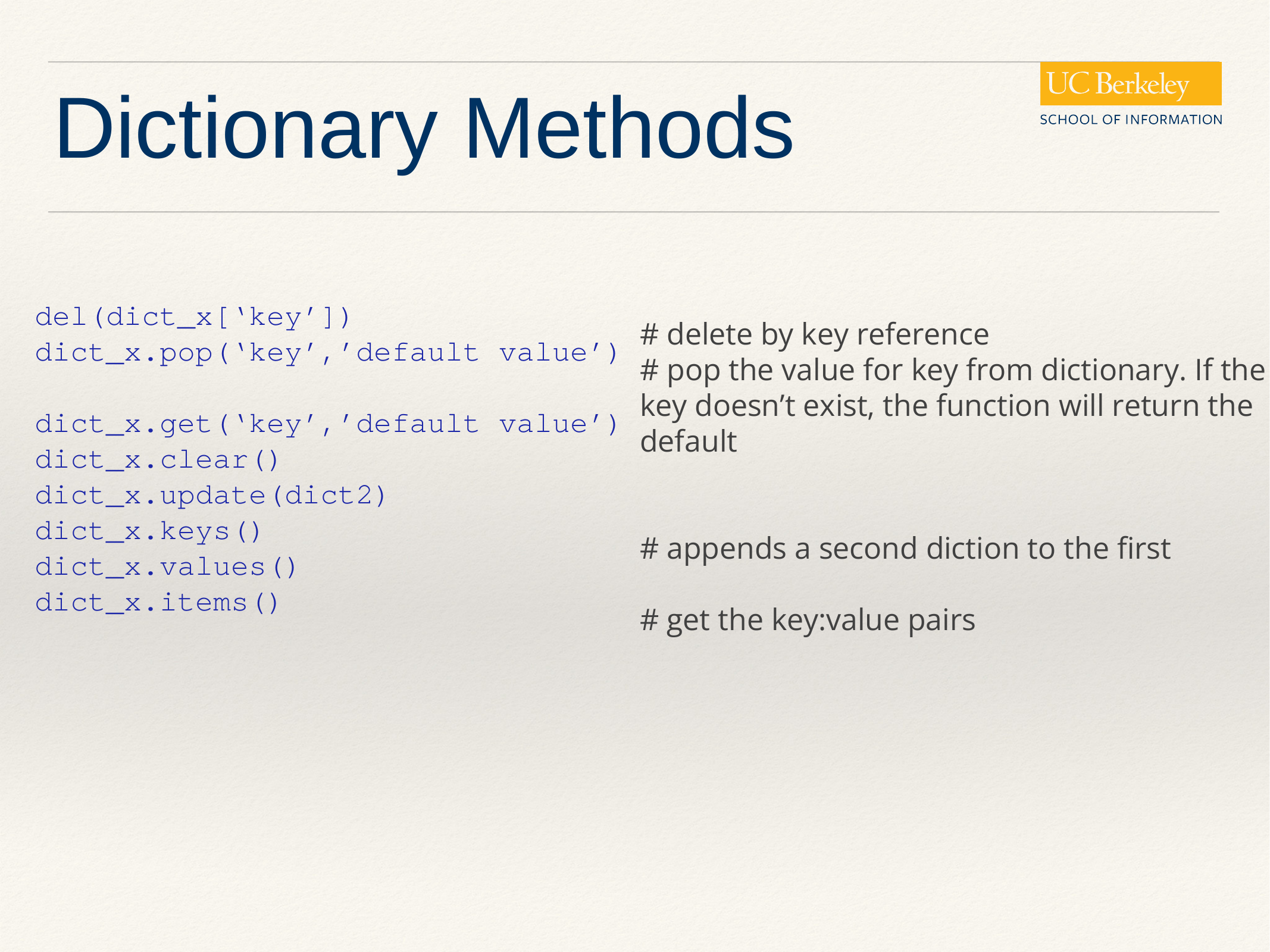

# Dictionary Methods
# delete by key reference
# pop the value for key from dictionary. If the key doesn’t exist, the function will return the default

# appends a second diction to the first

# get the key:value pairs
del(dict_x[‘key’])
dict_x.pop(‘key’,’default value’)

dict_x.get(‘key’,’default value’)
dict_x.clear()
dict_x.update(dict2)
dict_x.keys()
dict_x.values()
dict_x.items()
14